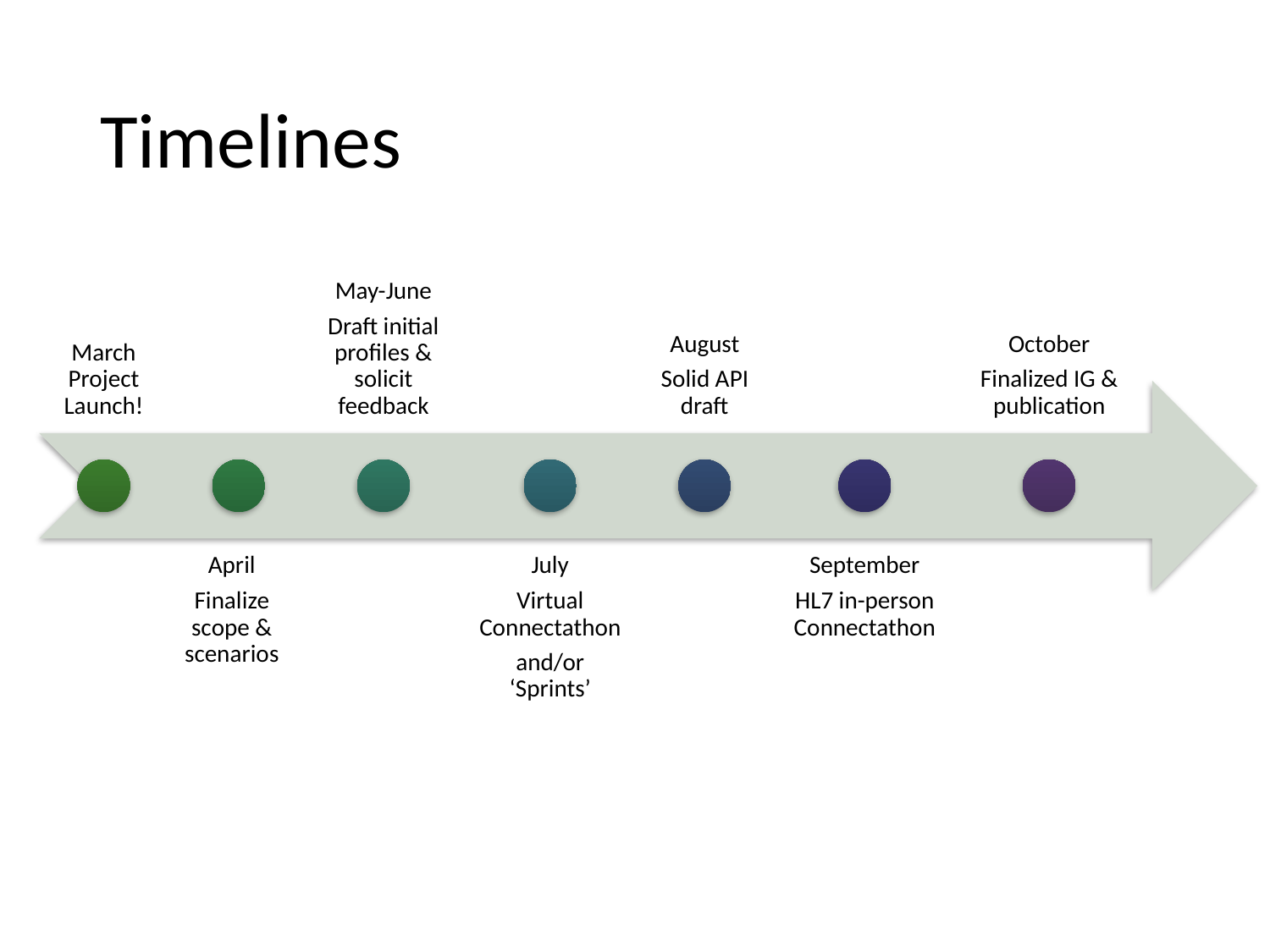

# Timelines

March
Project Launch!
April
Finalize scope & scenarios
May-June
Draft initial profiles & solicit feedback
July
Virtual Connectathon
and/or ‘Sprints’
August
Solid API draft
September
HL7 in-person Connectathon
October
Finalized IG & publication